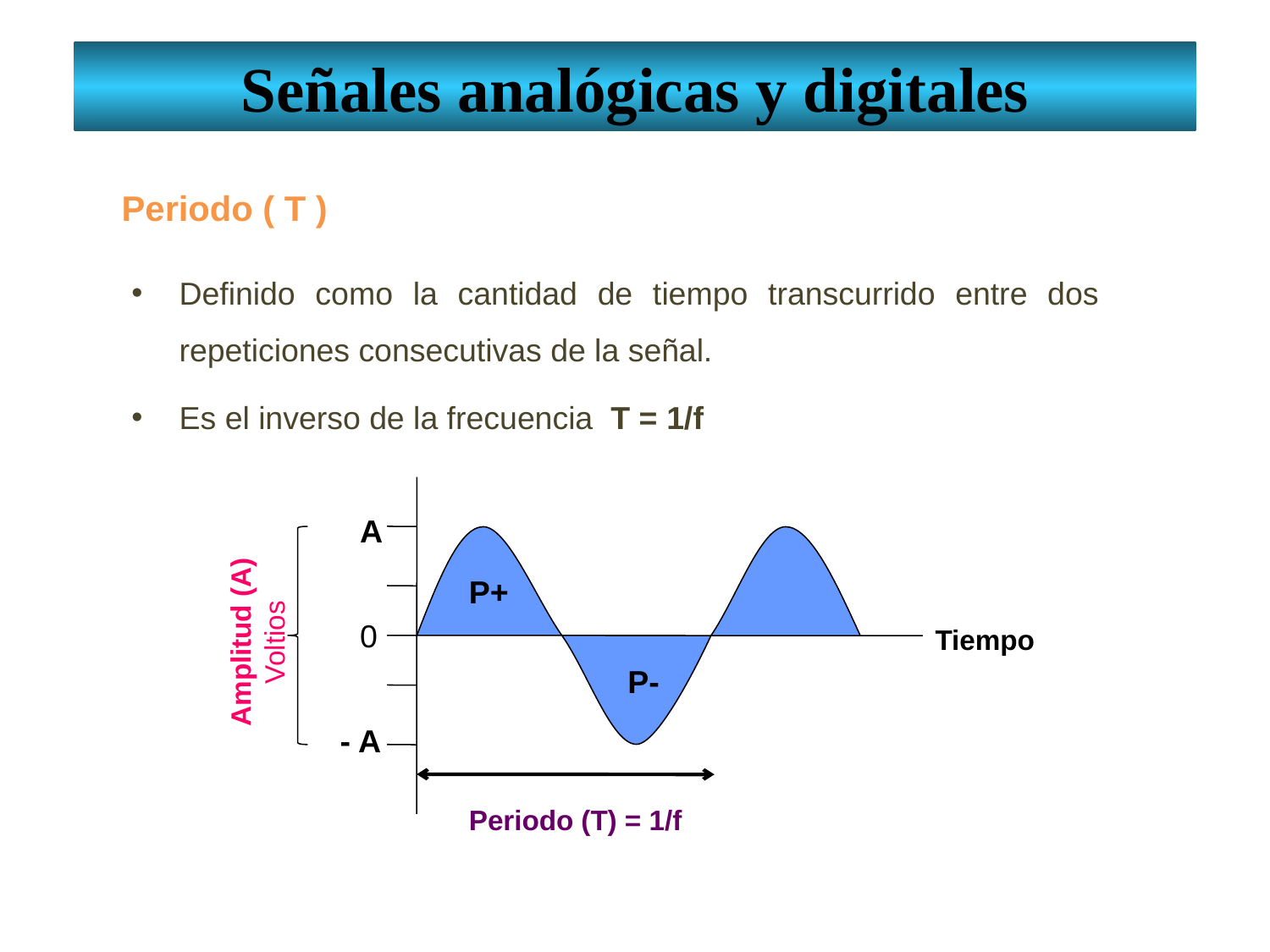

Señales analógicas y digitales
Periodo ( T )
Definido como la cantidad de tiempo transcurrido entre dos repeticiones consecutivas de la señal.
Es el inverso de la frecuencia  T = 1/f
A

P+
Amplitud (A) Voltios
0
Tiempo
P-
- A
Periodo (T) = 1/f